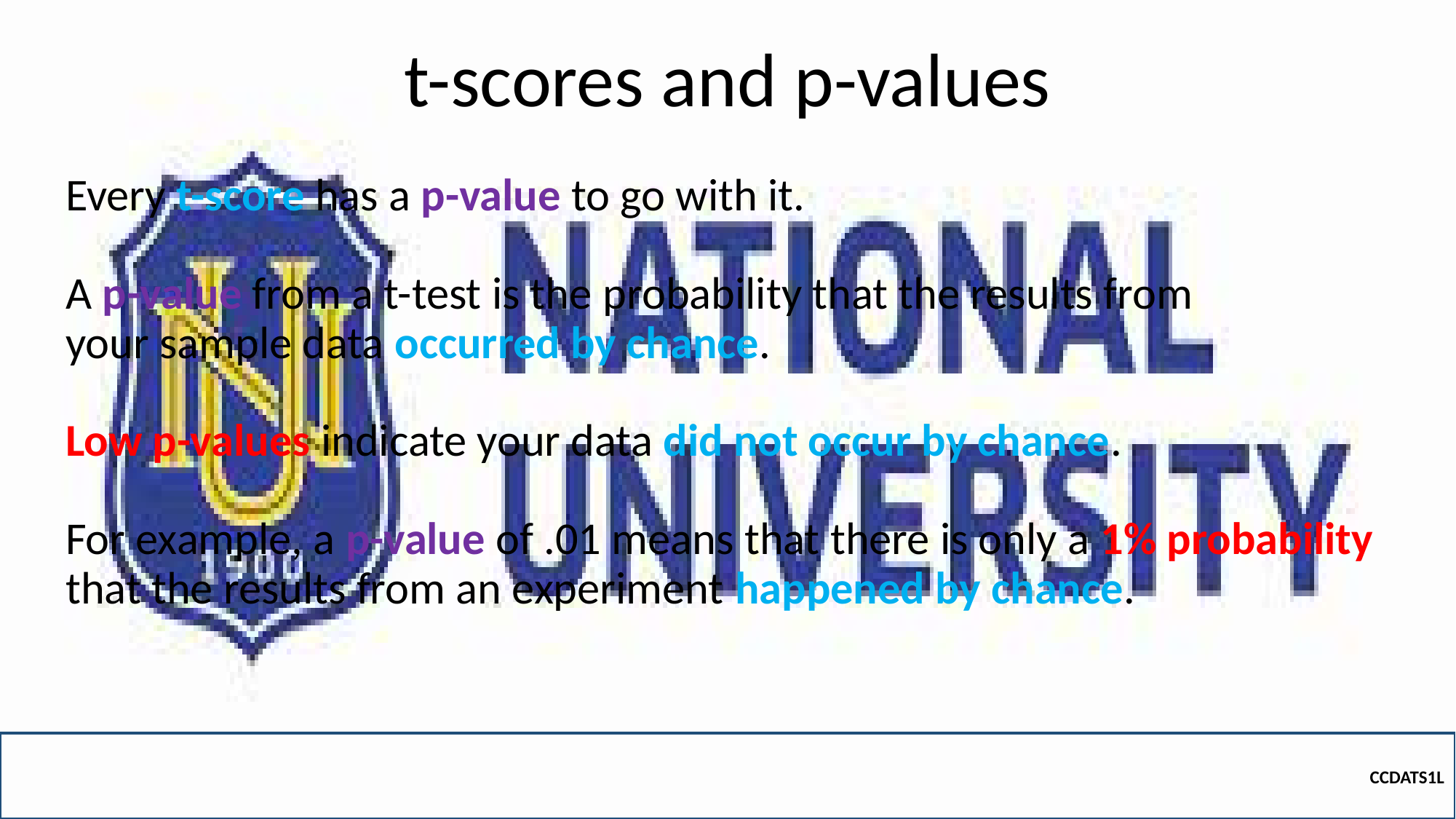

# t-scores and p-values
Every t-score has a p-value to go with it.

A p-value from a t-test is the probability that the results from your sample data occurred by chance.

Low p-values indicate your data did not occur by chance.

For example, a p-value of .01 means that there is only a 1% probability that the results from an experiment happened by chance.

CCDATS1L